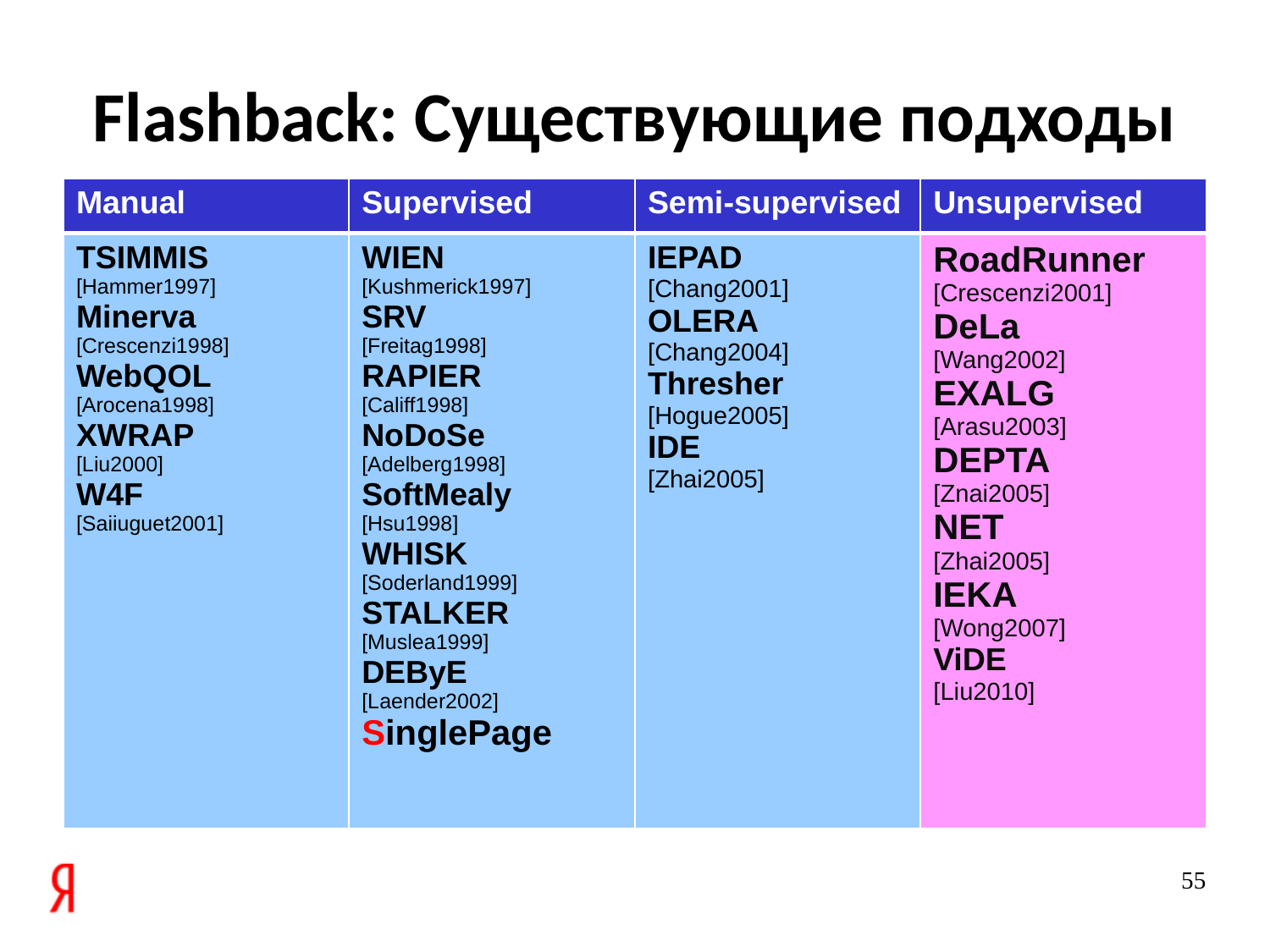

# Flashback: Существующие подходы
| Manual | Supervised | Semi-supervised | Unsupervised |
| --- | --- | --- | --- |
| TSIMMIS [Hammer1997] Minerva [Crescenzi1998] WebQOL [Arocena1998] XWRAP [Liu2000] W4F [Saiiuguet2001] | WIEN [Kushmerick1997] SRV [Freitag1998] RAPIER [Califf1998] NoDoSe [Adelberg1998] SoftMealy [Hsu1998] WHISK [Soderland1999] STALKER [Muslea1999] DEByE [Laender2002] SinglePage | IEPAD [Chang2001] OLERA [Chang2004] Thresher [Hogue2005] IDE [Zhai2005] | RoadRunner [Crescenzi2001] DeLa [Wang2002] EXALG [Arasu2003] DEPTA [Znai2005] NET [Zhai2005] IEKA [Wong2007] ViDE [Liu2010] |
55